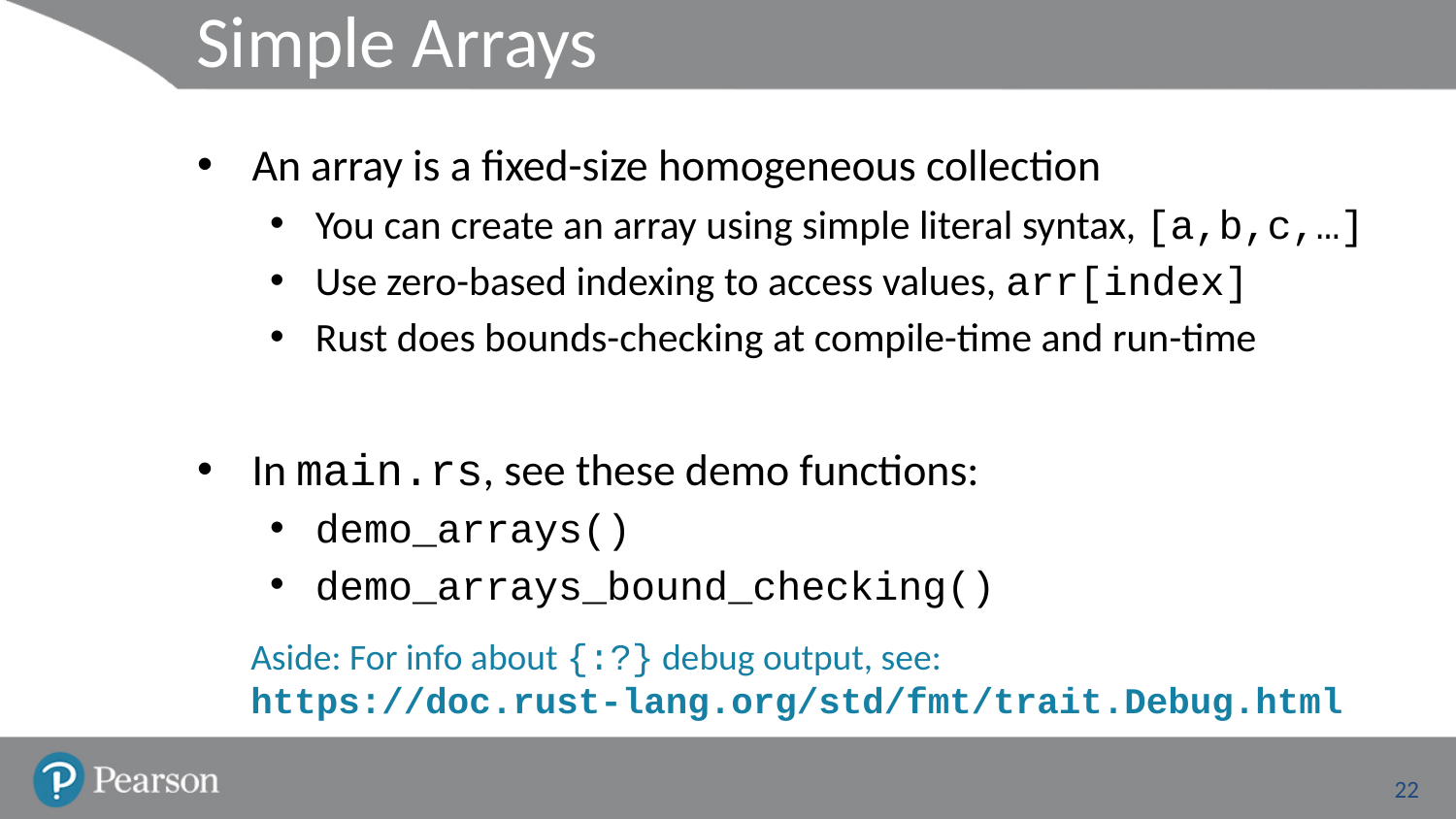

# Simple Arrays
An array is a fixed-size homogeneous collection
You can create an array using simple literal syntax, [a,b,c,…]
Use zero-based indexing to access values, arr[index]
Rust does bounds-checking at compile-time and run-time

In main.rs, see these demo functions:
demo_arrays()
demo_arrays_bound_checking()
Aside: For info about {:?} debug output, see:
https://doc.rust-lang.org/std/fmt/trait.Debug.html

22